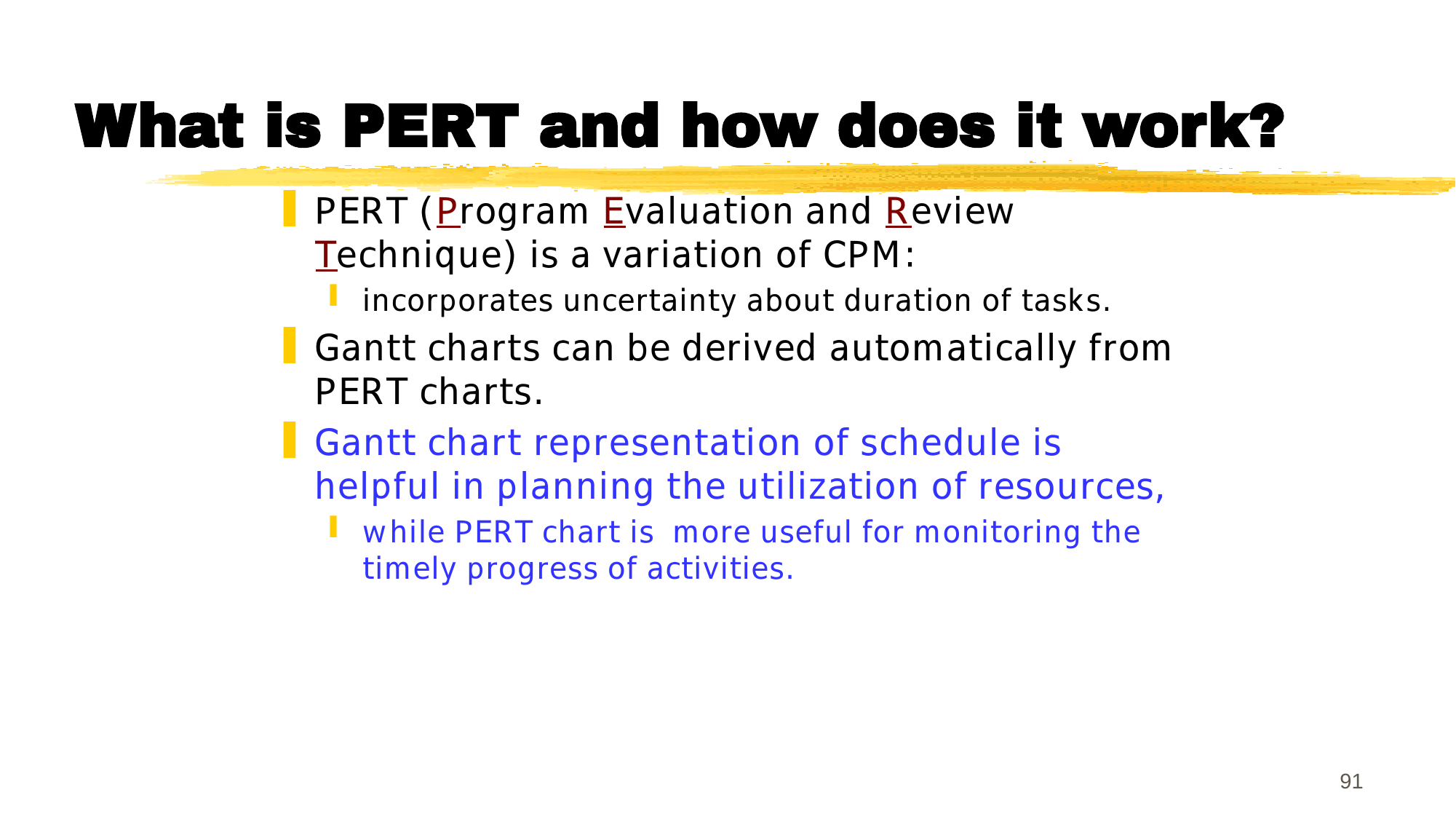

# What is PERT and how does it work?
PERT (Program Evaluation and Review Technique) is a variation of CPM:
incorporates uncertainty about duration of tasks.
Gantt charts can be derived automatically from PERT charts.
Gantt chart representation of schedule is helpful in planning the utilization of resources,
while PERT chart is  more useful for monitoring the timely progress of activities.
91